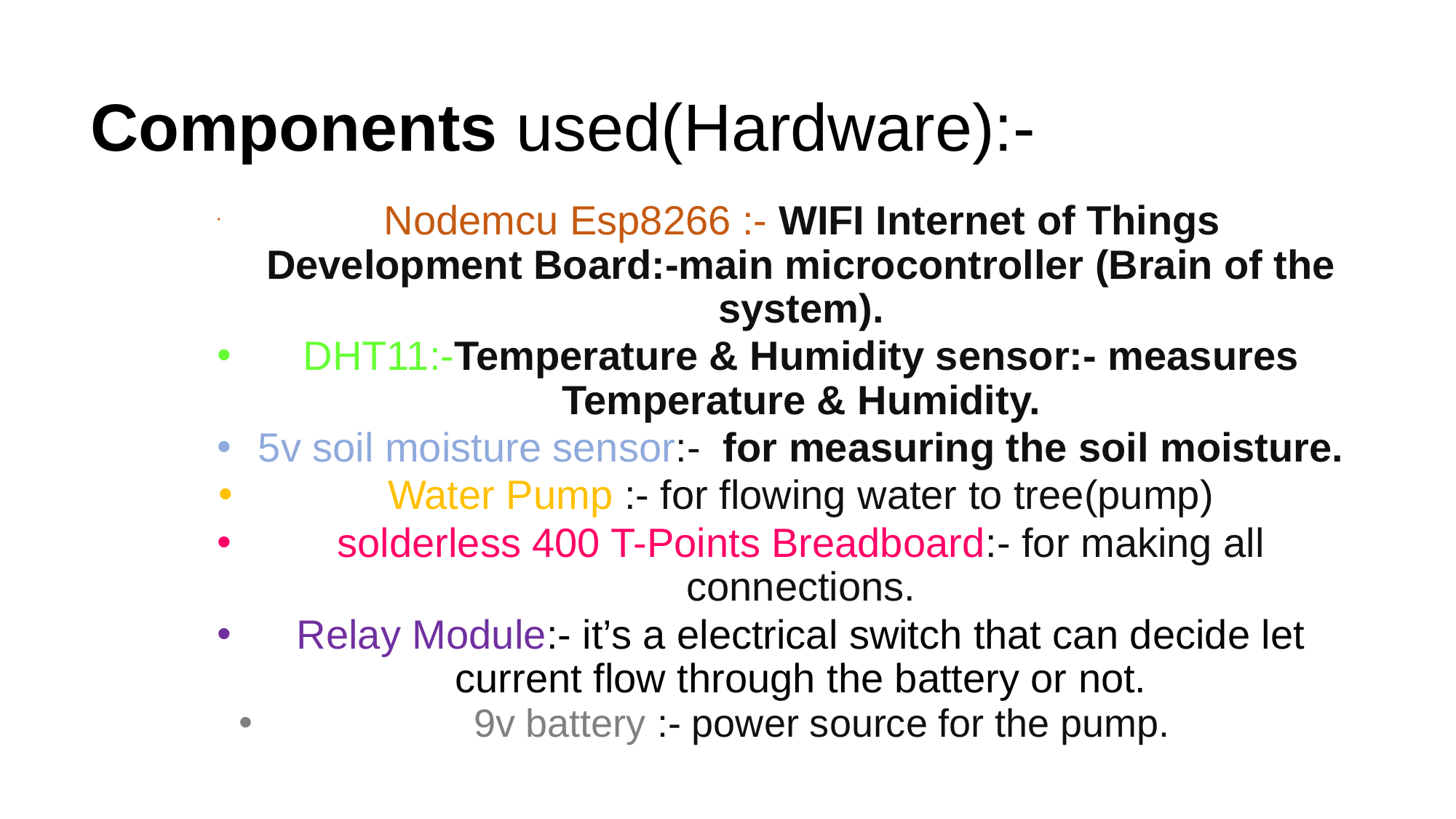

# Components used(Hardware):-
 Nodemcu Esp8266 :- WIFI Internet of Things Development Board:-main microcontroller (Brain of the system).
DHT11:-Temperature & Humidity sensor:- measures Temperature & Humidity.
5v soil moisture sensor:-  for measuring the soil moisture.
Water Pump :- for flowing water to tree(pump)
solderless 400 T-Points Breadboard:- for making all connections.
Relay Module:- it’s a electrical switch that can decide let current flow through the battery or not.
9v battery :- power source for the pump.